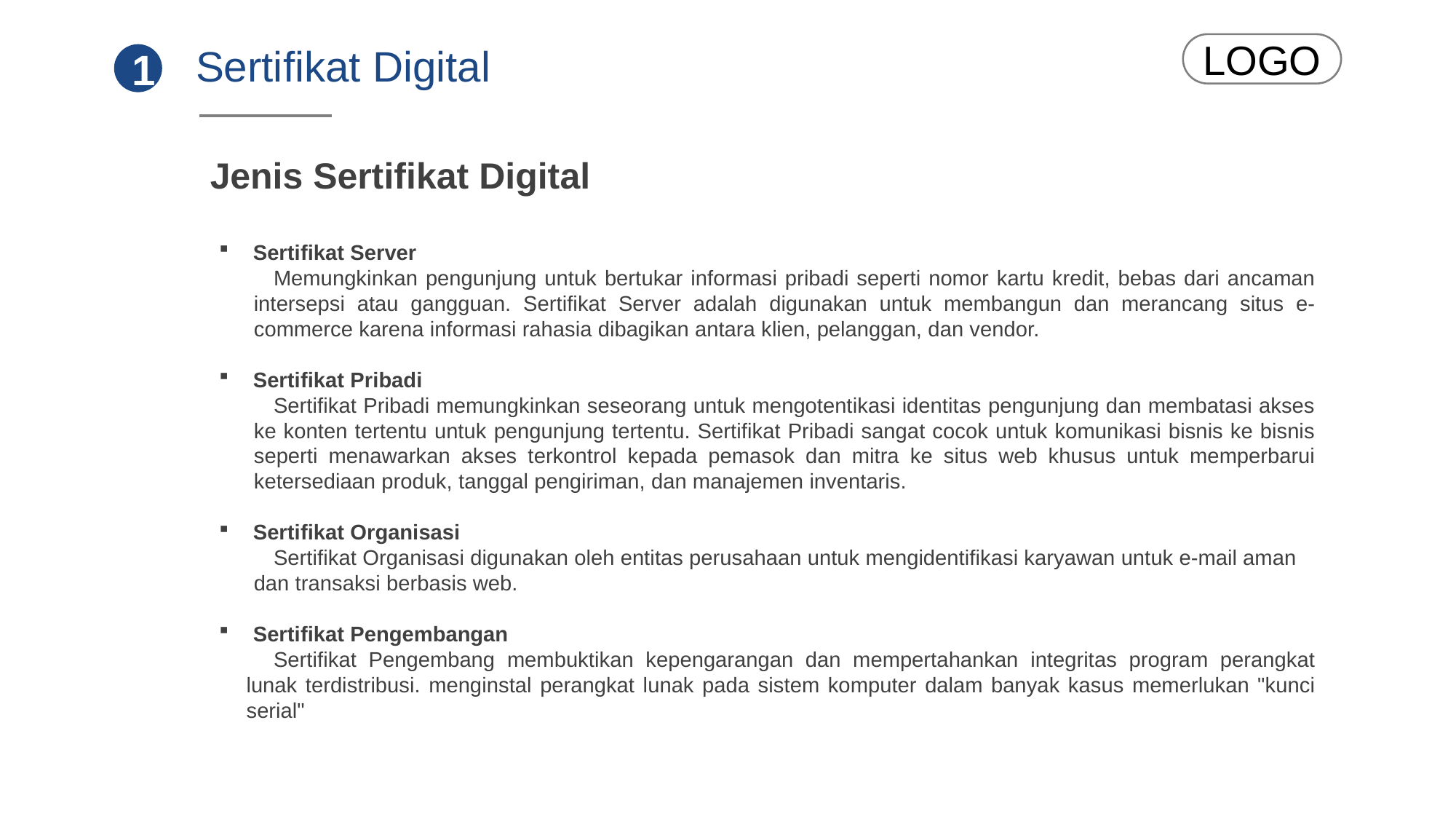

Sertifikat Digital
LOGO
1
Jenis Sertifikat Digital
Sertifikat Server
Memungkinkan pengunjung untuk bertukar informasi pribadi seperti nomor kartu kredit, bebas dari ancaman intersepsi atau gangguan. Sertifikat Server adalah digunakan untuk membangun dan merancang situs e-commerce karena informasi rahasia dibagikan antara klien, pelanggan, dan vendor.

Sertifikat Pribadi
Sertifikat Pribadi memungkinkan seseorang untuk mengotentikasi identitas pengunjung dan membatasi akses ke konten tertentu untuk pengunjung tertentu. Sertifikat Pribadi sangat cocok untuk komunikasi bisnis ke bisnis seperti menawarkan akses terkontrol kepada pemasok dan mitra ke situs web khusus untuk memperbarui ketersediaan produk, tanggal pengiriman, dan manajemen inventaris.

Sertifikat Organisasi
Sertifikat Organisasi digunakan oleh entitas perusahaan untuk mengidentifikasi karyawan untuk e-mail aman dan transaksi berbasis web.

Sertifikat Pengembangan
Sertifikat Pengembang membuktikan kepengarangan dan mempertahankan integritas program perangkat lunak terdistribusi. menginstal perangkat lunak pada sistem komputer dalam banyak kasus memerlukan "kunci serial"